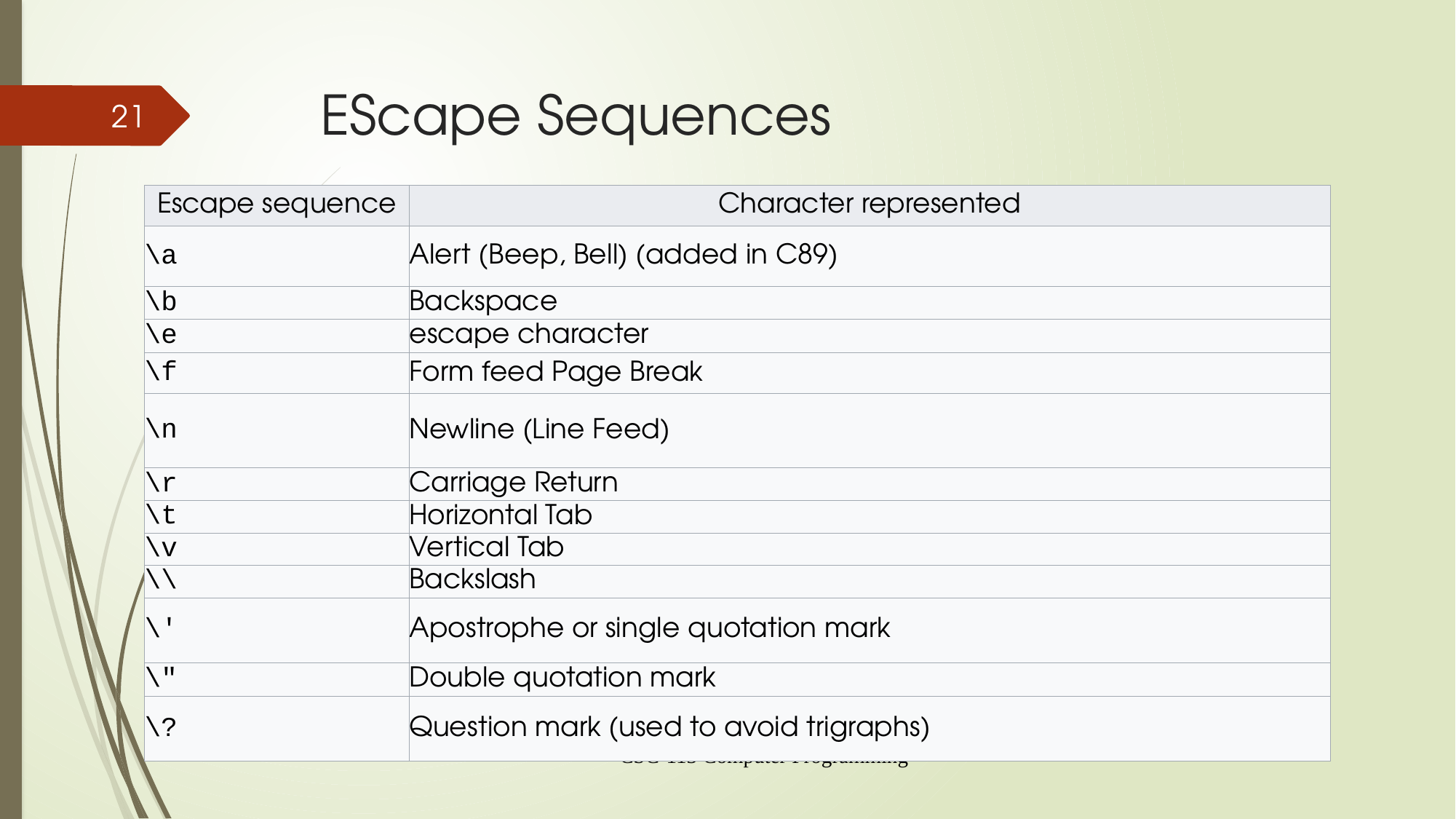

# EScape Sequences
21
| Escape sequence | Character represented |
| --- | --- |
| \a | Alert (Beep, Bell) (added in C89) |
| \b | Backspace |
| \e | escape character |
| \f | Form feed Page Break |
| \n | Newline (Line Feed) |
| \r | Carriage Return |
| \t | Horizontal Tab |
| \v | Vertical Tab |
| \\ | Backslash |
| \' | Apostrophe or single quotation mark |
| \" | Double quotation mark |
| \? | Question mark (used to avoid trigraphs) |
CSC-113 Computer Programming